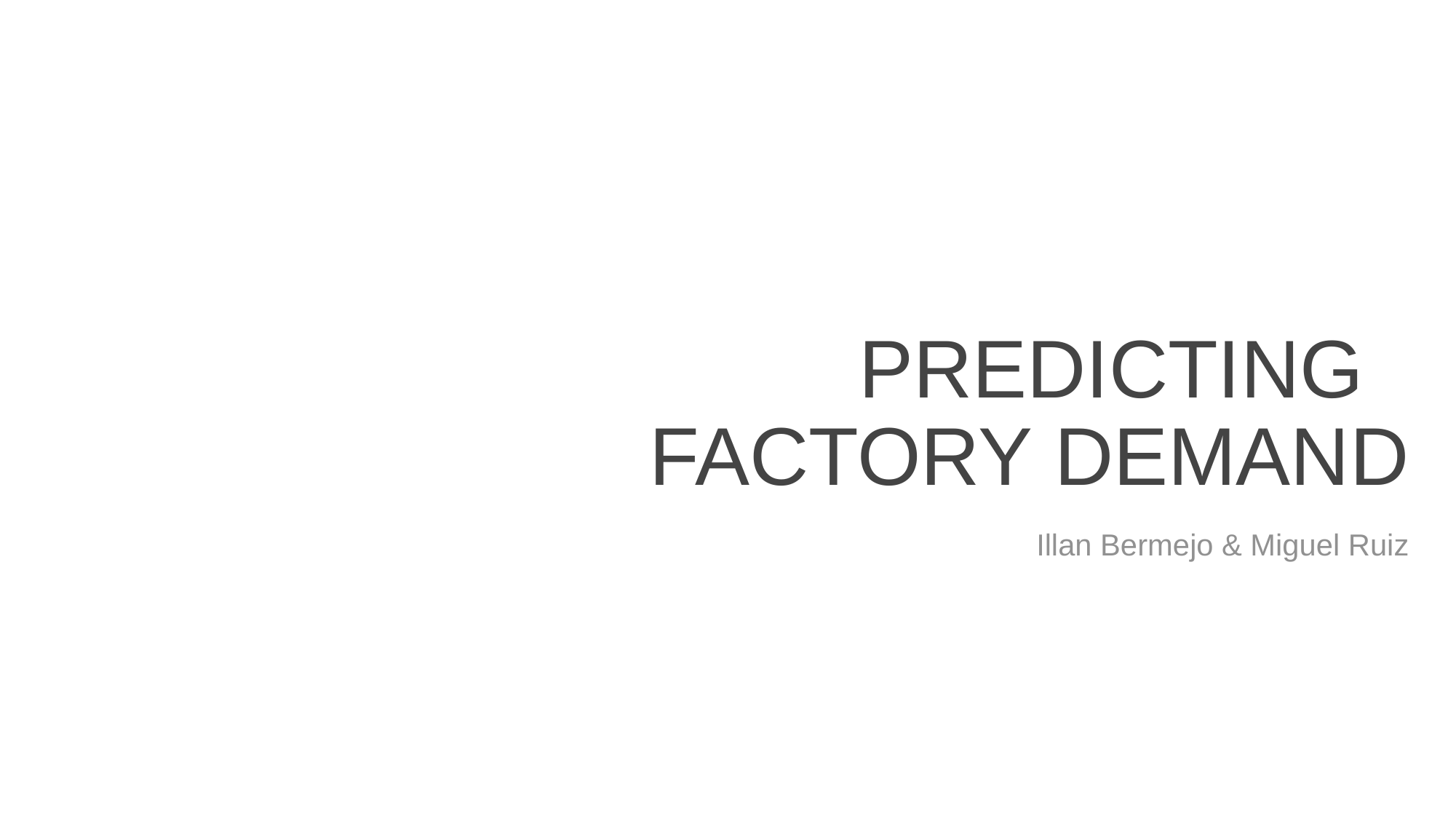

PREDICTING
FACTORY DEMAND
Illan Bermejo & Miguel Ruiz